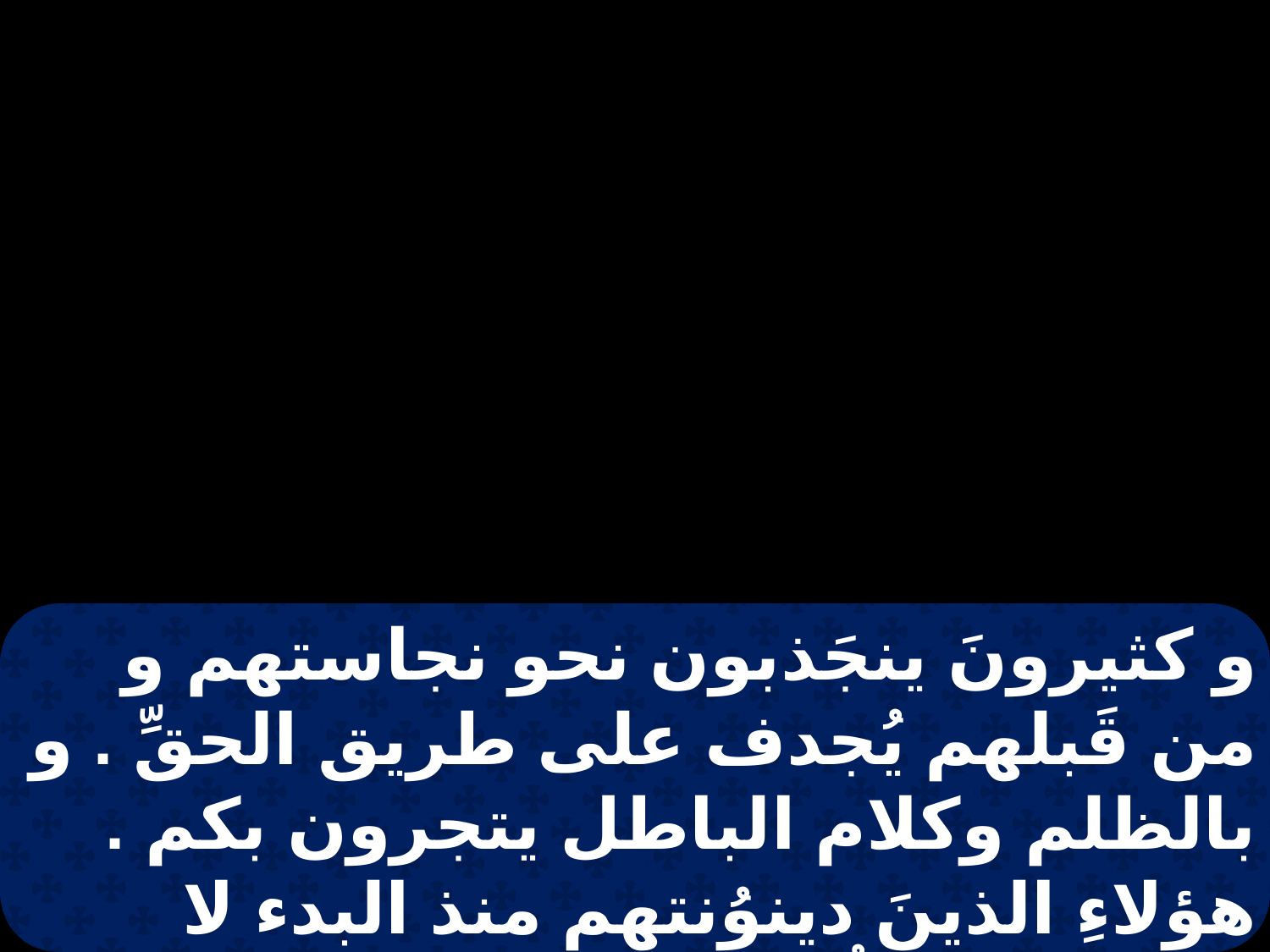

و كثيرونَ ينجَذبون نحو نجاستهم و من قَبلهم يُجدف على طريق الحقِّ . و بالظلم وكلام الباطل يتجرون بكم . هؤلاءِ الذينَ دينوُنتهم منذ البدء لا تبطلُ و هلاكُهم لا ينعس.